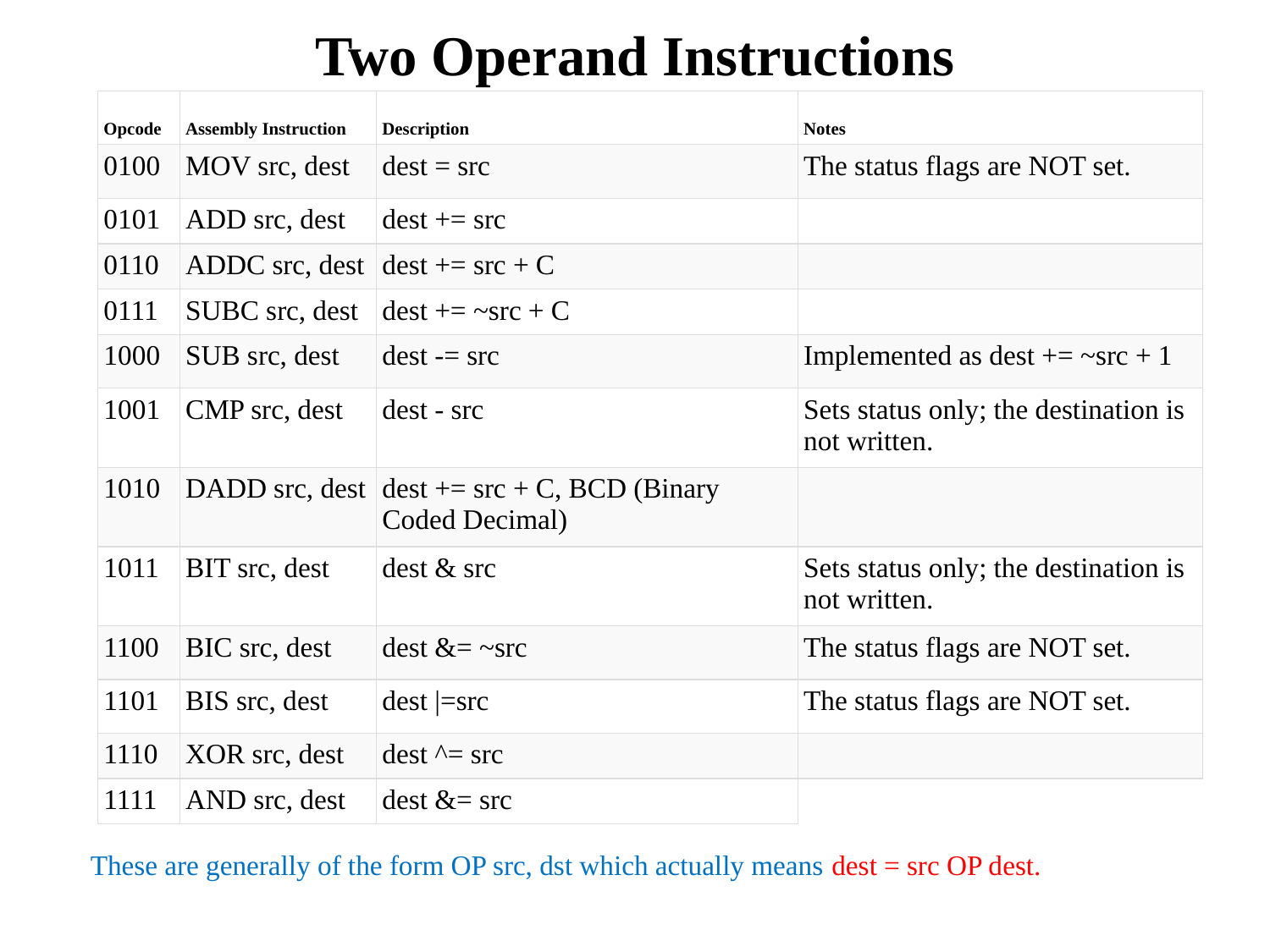

# Two Operand Instructions
| Opcode | Assembly Instruction | Description | Notes |
| --- | --- | --- | --- |
| 0100 | MOV src, dest | dest = src | The status flags are NOT set. |
| 0101 | ADD src, dest | dest += src |  |
| 0110 | ADDC src, dest | dest += src + C |  |
| 0111 | SUBC src, dest | dest += ~src + C |  |
| 1000 | SUB src, dest | dest -= src | Implemented as dest += ~src + 1 |
| 1001 | CMP src, dest | dest - src | Sets status only; the destination is not written. |
| 1010 | DADD src, dest | dest += src + C, BCD (Binary Coded Decimal) |  |
| 1011 | BIT src, dest | dest & src | Sets status only; the destination is not written. |
| 1100 | BIC src, dest | dest &= ~src | The status flags are NOT set. |
| 1101 | BIS src, dest | dest |=src | The status flags are NOT set. |
| 1110 | XOR src, dest | dest ^= src |  |
| 1111 | AND src, dest | dest &= src |  |
:

These are generally of the form OP src, dst which actually means dest = src OP dest.